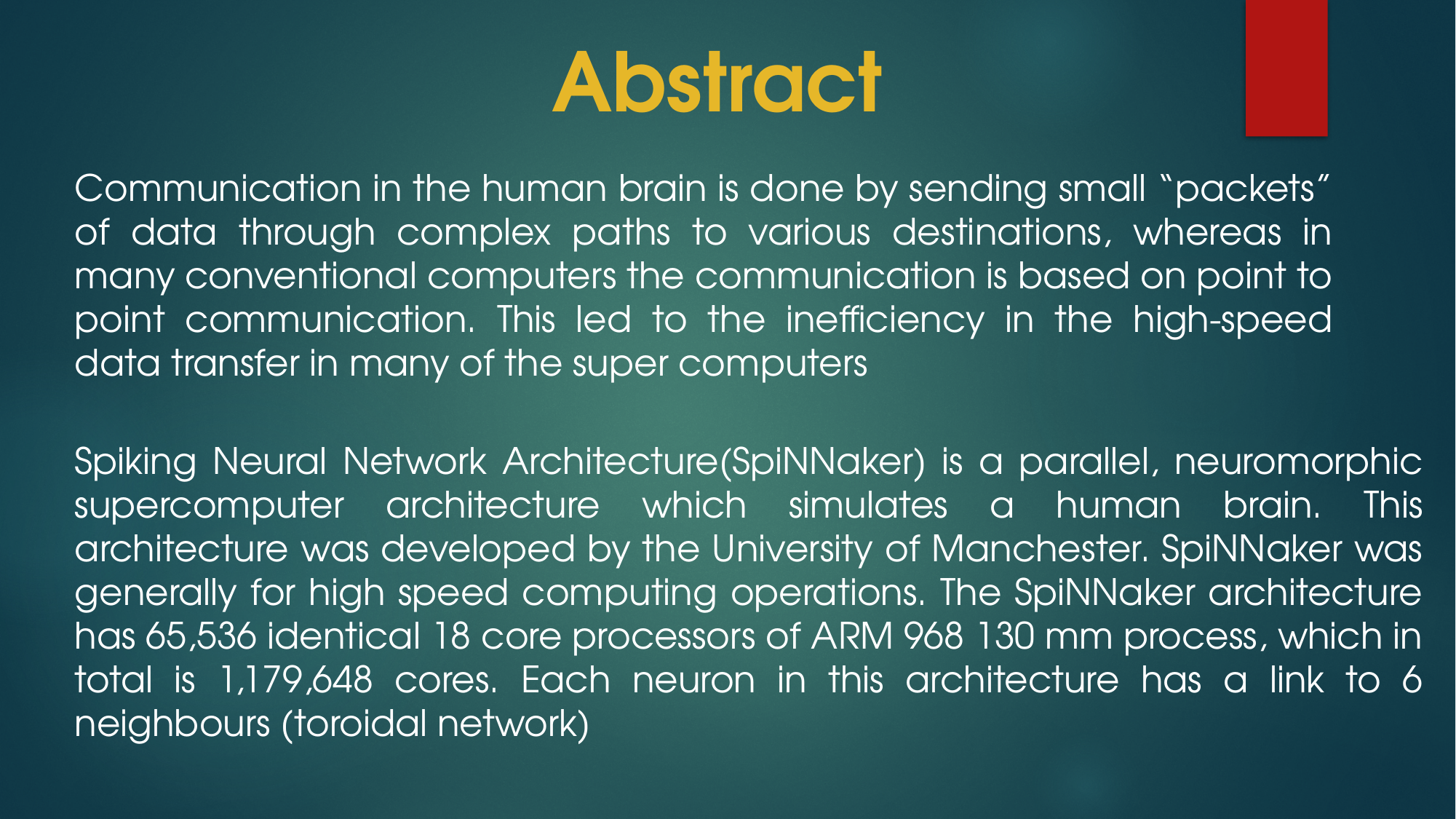

Abstract
Communication in the human brain is done by sending small “packets” of data through complex paths to various destinations, whereas in many conventional computers the communication is based on point to point communication. This led to the inefficiency in the high-speed data transfer in many of the super computers
Spiking Neural Network Architecture(SpiNNaker) is a parallel, neuromorphic supercomputer architecture which simulates a human brain. This architecture was developed by the University of Manchester. SpiNNaker was generally for high speed computing operations. The SpiNNaker architecture has 65,536 identical 18 core processors of ARM 968 130 mm process, which in total is 1,179,648 cores. Each neuron in this architecture has a link to 6 neighbours (toroidal network)